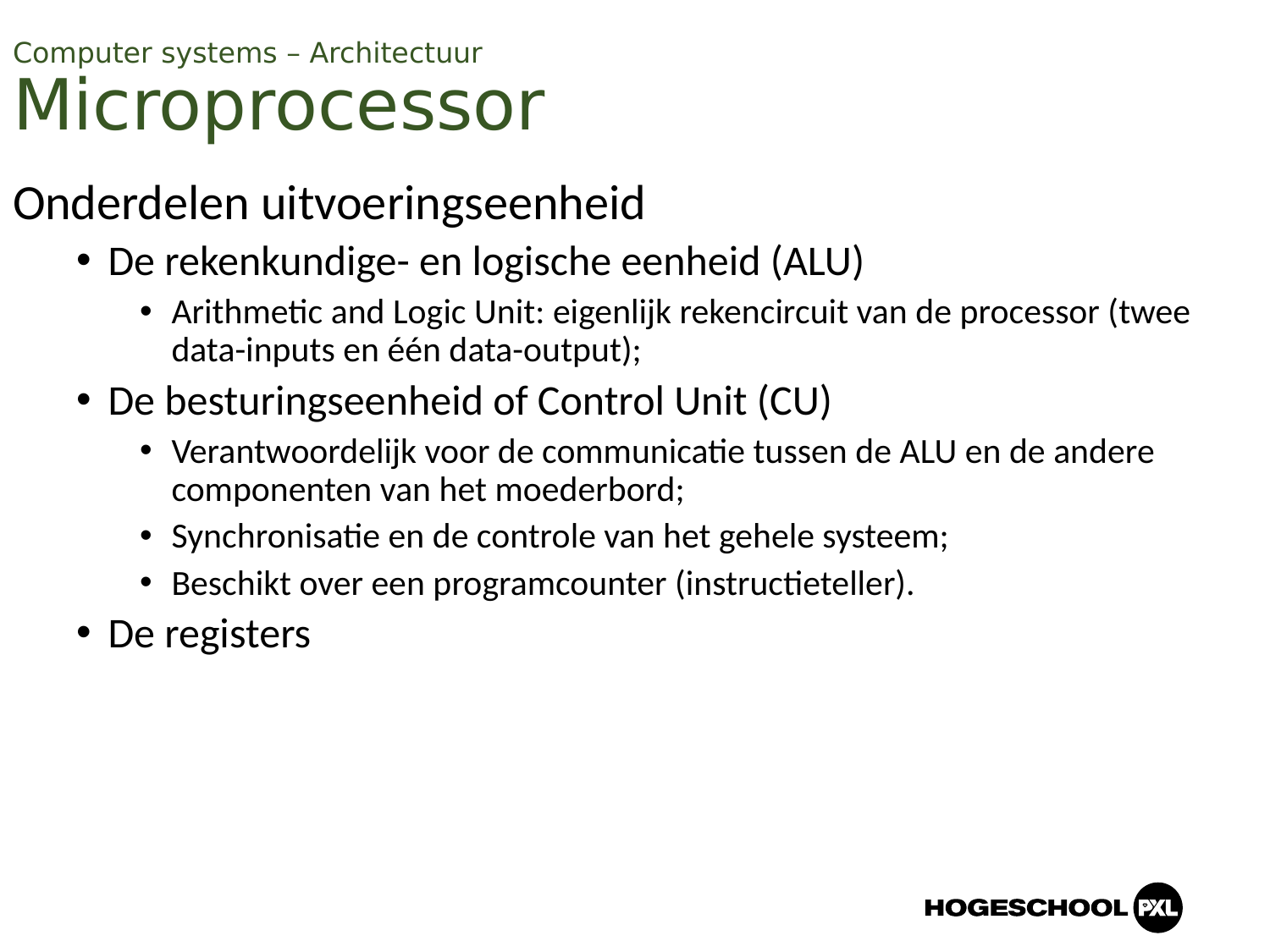

# Computer systems – Architectuur Microprocessor
Onderdelen uitvoeringseenheid
De rekenkundige- en logische eenheid (ALU)
Arithmetic and Logic Unit: eigenlijk rekencircuit van de processor (twee data-inputs en één data-output);
De besturingseenheid of Control Unit (CU)
Verantwoordelijk voor de communicatie tussen de ALU en de andere componenten van het moederbord;
Synchronisatie en de controle van het gehele systeem;
Beschikt over een programcounter (instructieteller).
De registers